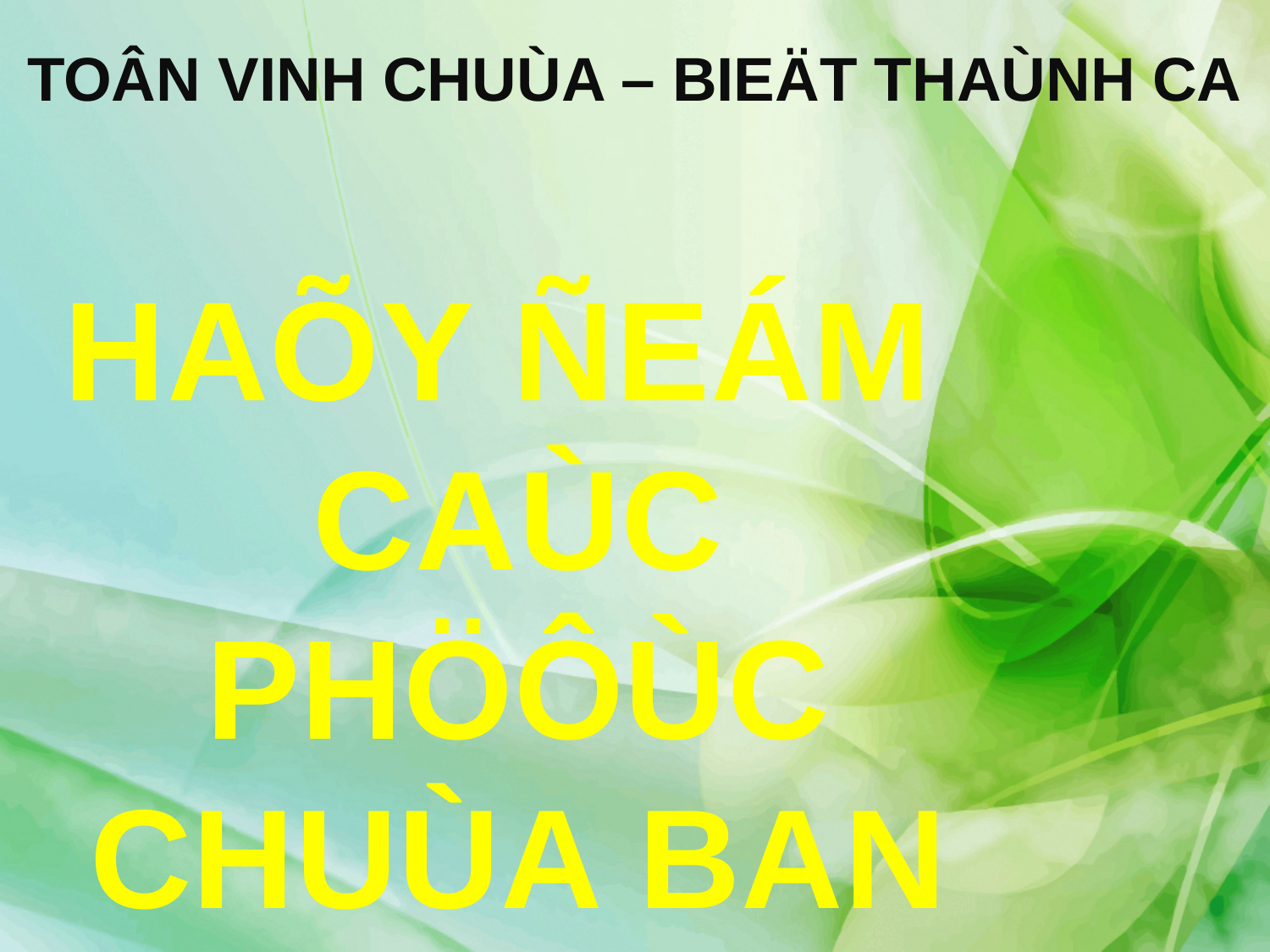

TOÂN VINH CHUÙA – BIEÄT THAÙNH CA
HAÕY ÑEÁM
CAÙC PHÖÔÙC CHUÙA BAN